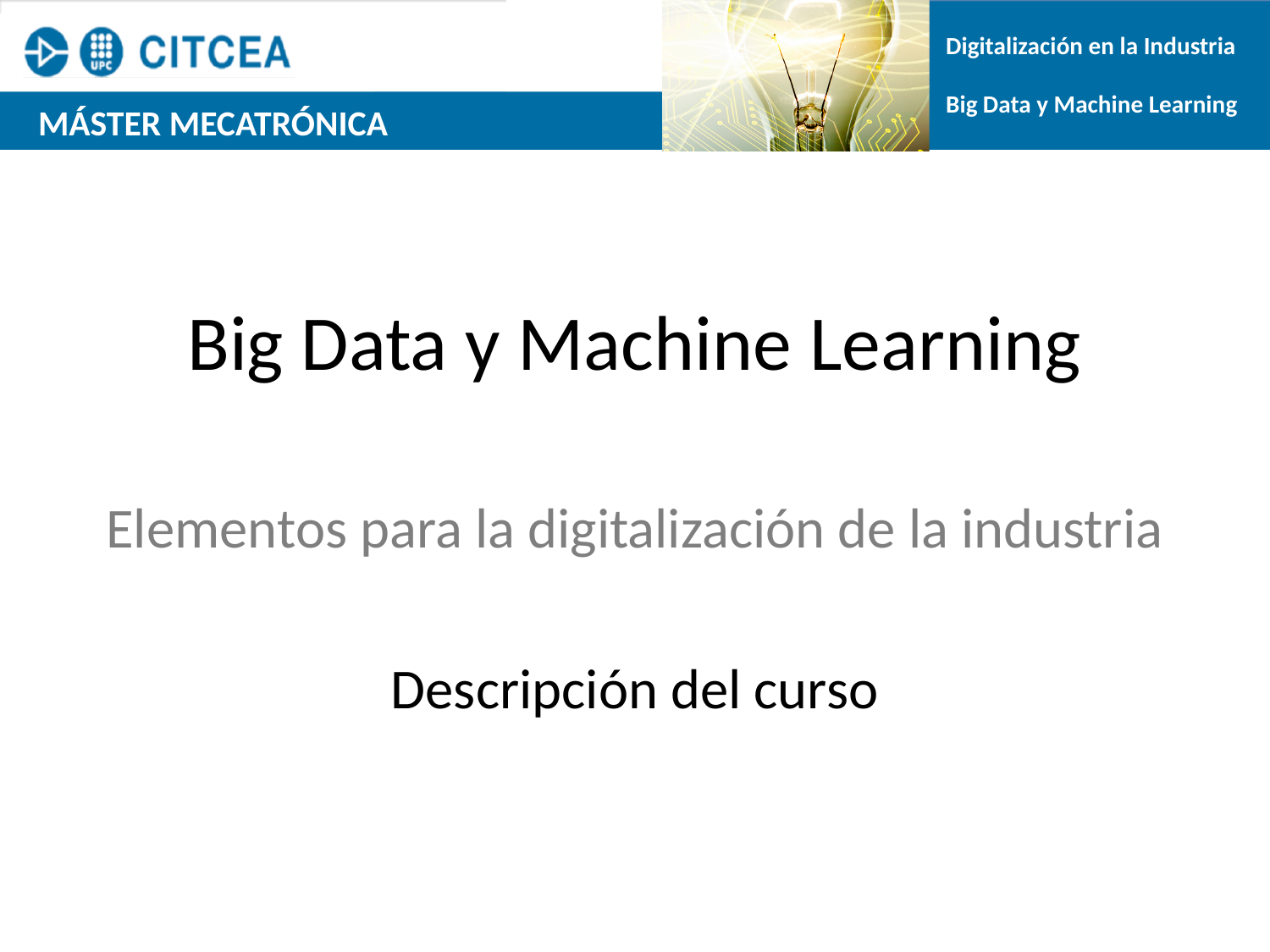

Elementos para la digitalización de la industria
Descripción del curso